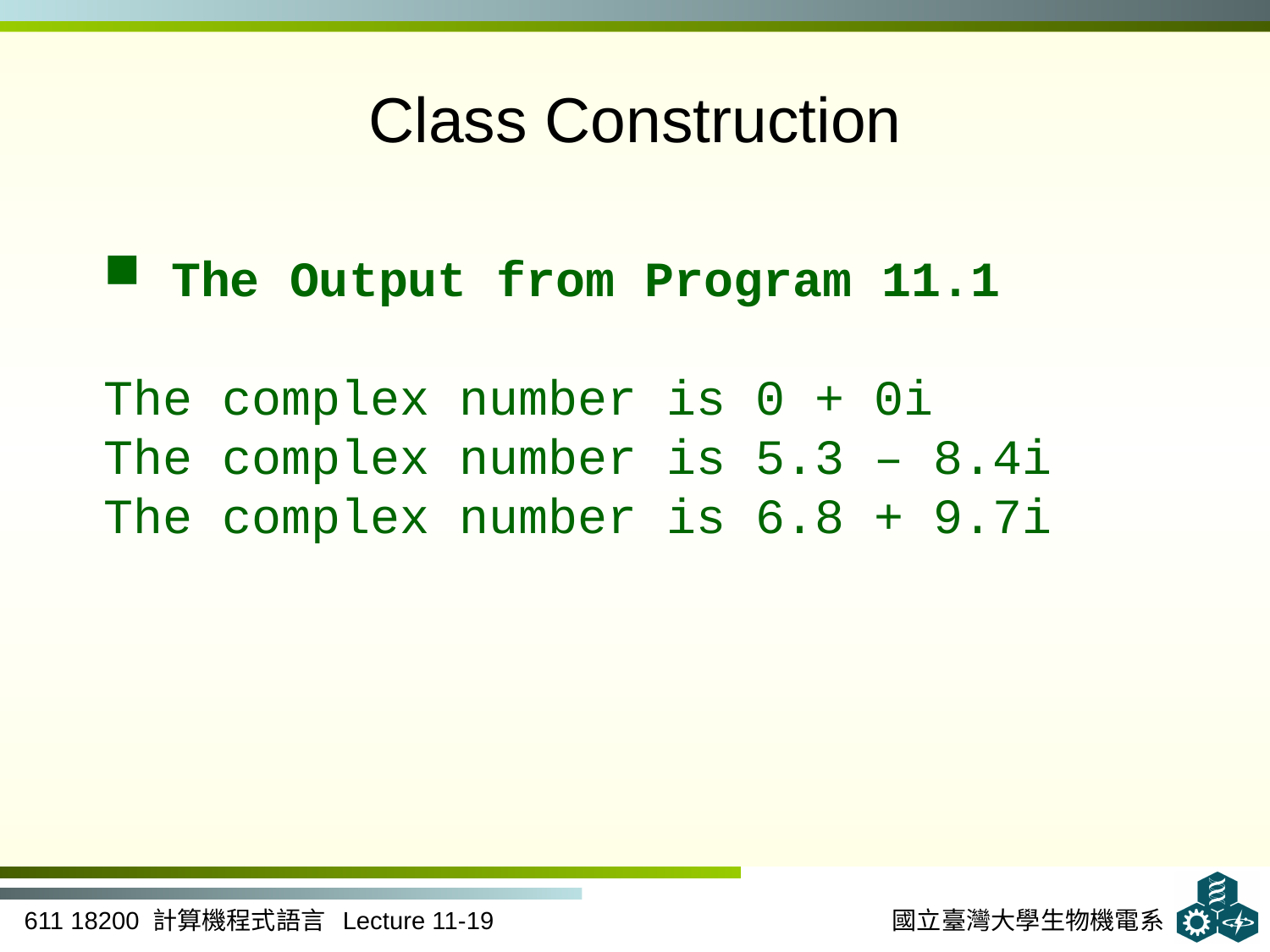

# Class Construction
 The Output from Program 11.1

The complex number is 0 + 0i
The complex number is 5.3 – 8.4i
The complex number is 6.8 + 9.7i